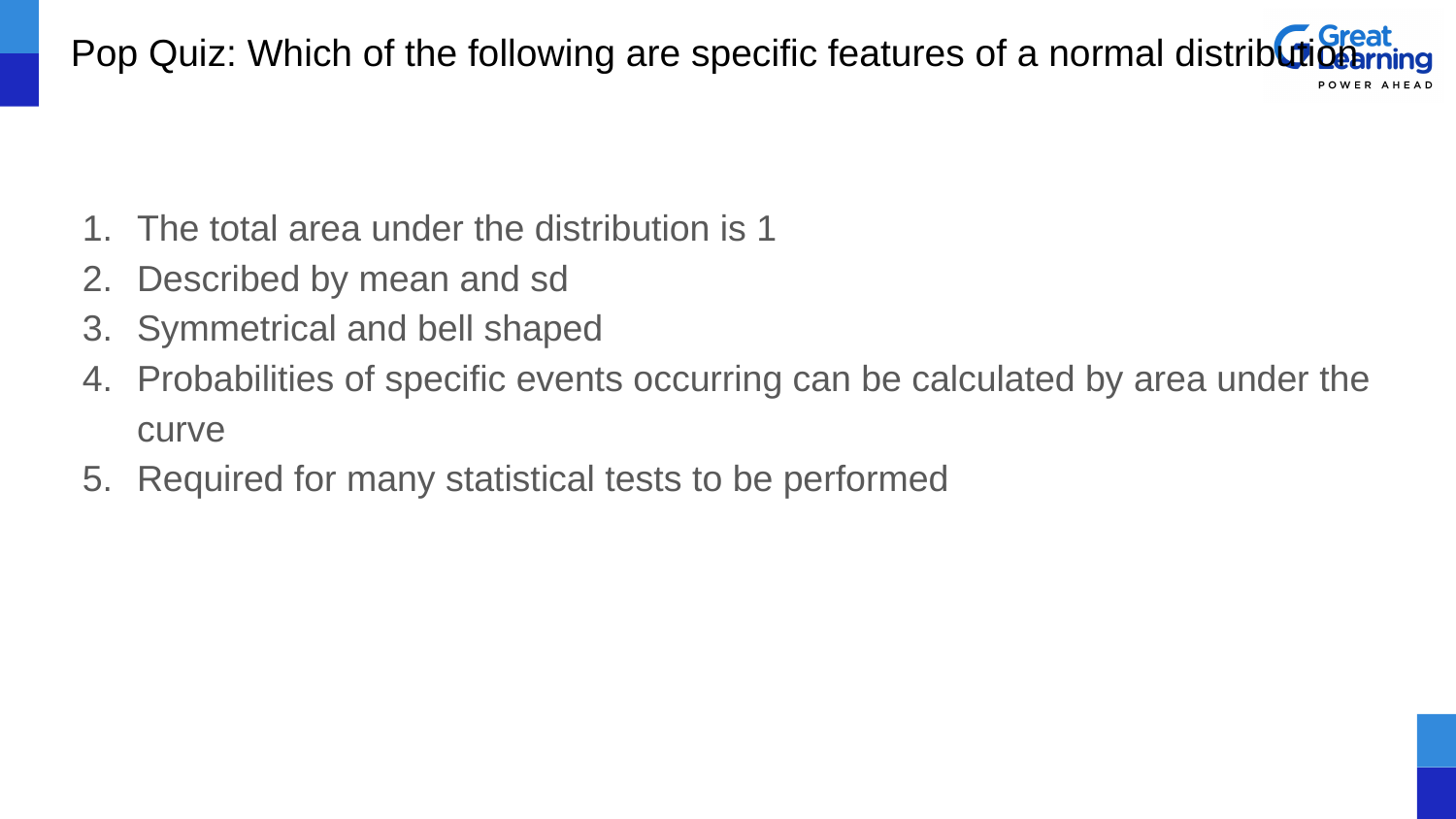

# Pop Quiz: Which of the following are specific features of a normal distribution
The total area under the distribution is 1
Described by mean and sd
Symmetrical and bell shaped
Probabilities of specific events occurring can be calculated by area under the curve
Required for many statistical tests to be performed